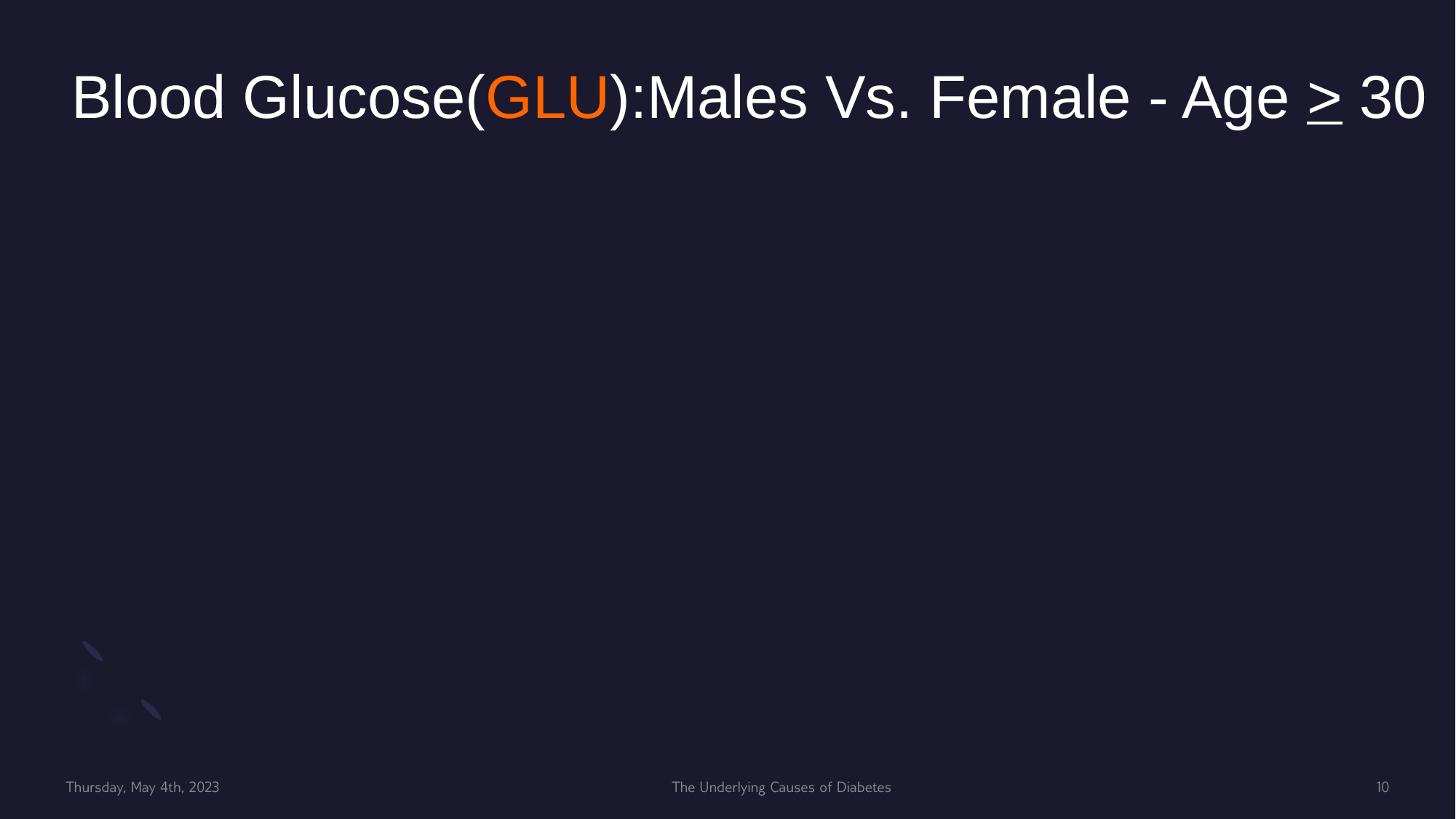

# Blood Glucose(GLU):Males Vs. Female - Age > 30

Thursday, May 4th, 2023
The Underlying Causes of Diabetes
10